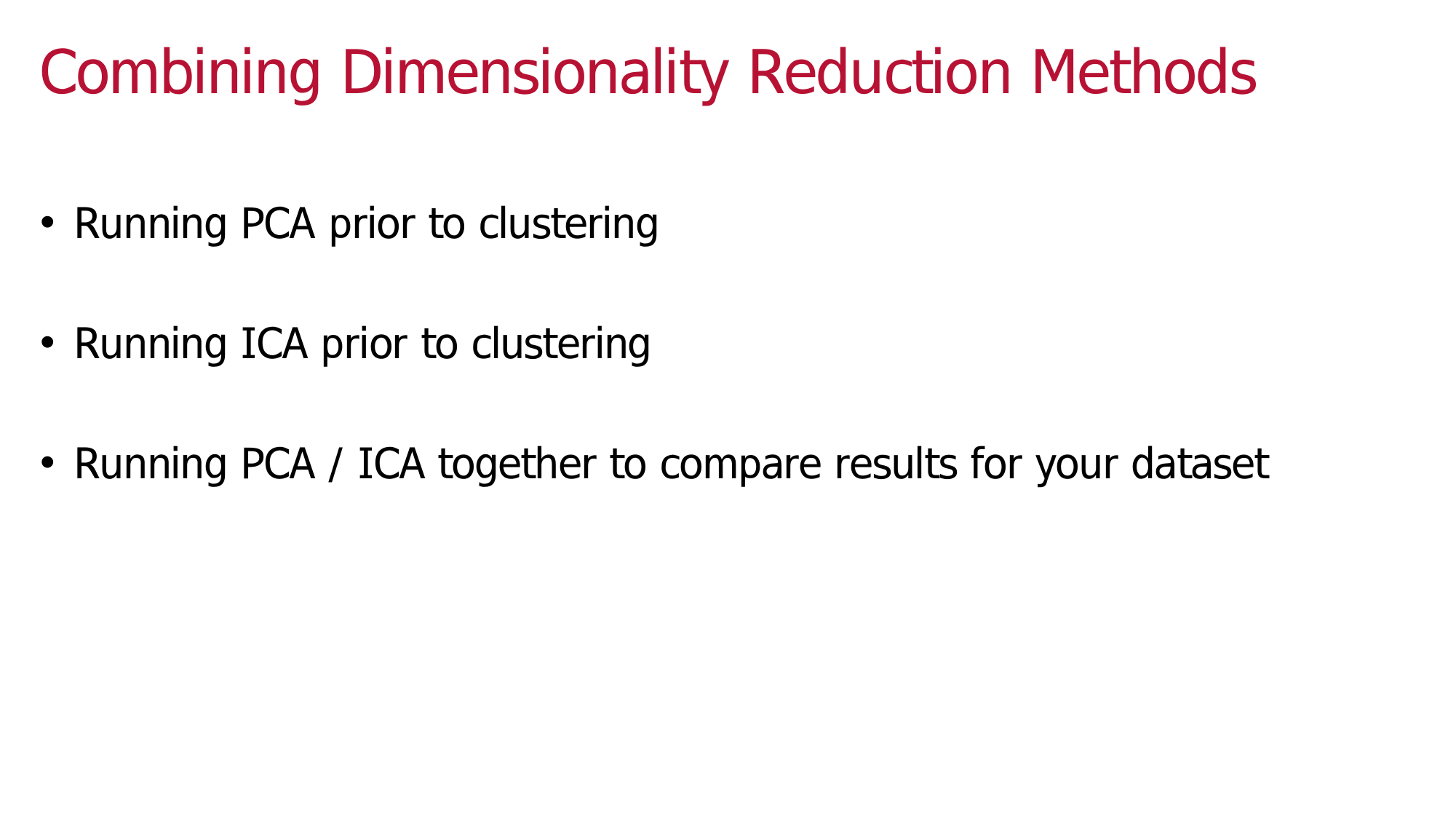

Combining Dimensionality Reduction Methods
Running PCA prior to clustering

Running ICA prior to clustering

Running PCA / ICA together to compare results for your dataset